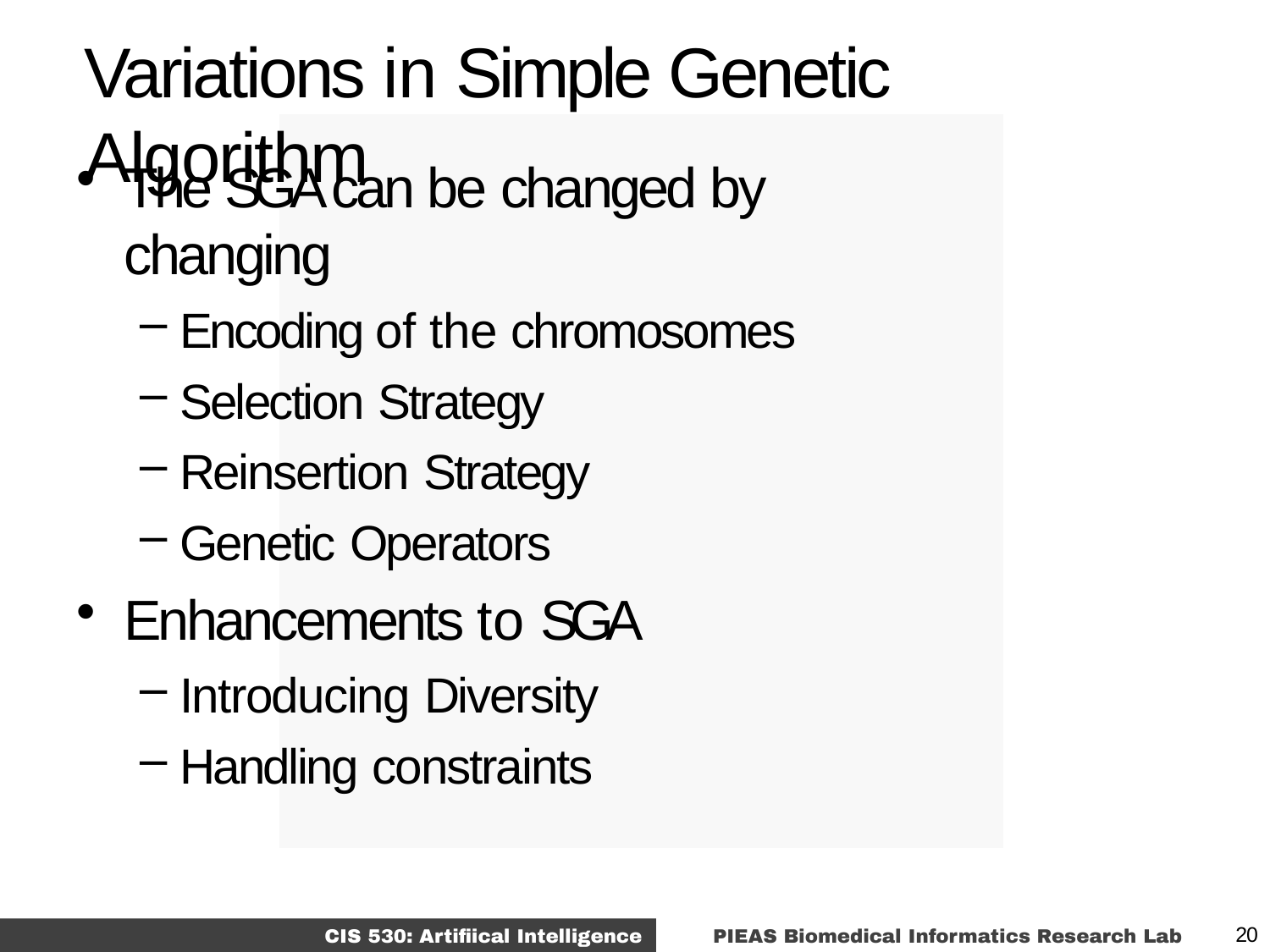

# Variations in Simple Genetic Algorithm
The SGA can be changed by changing
Encoding of the chromosomes
Selection Strategy
Reinsertion Strategy
Genetic Operators
Enhancements to SGA
Introducing Diversity
Handling constraints
PIEAS Biomedical Informatics Research Lab
CIS 530: Artifiical Intelligence
20